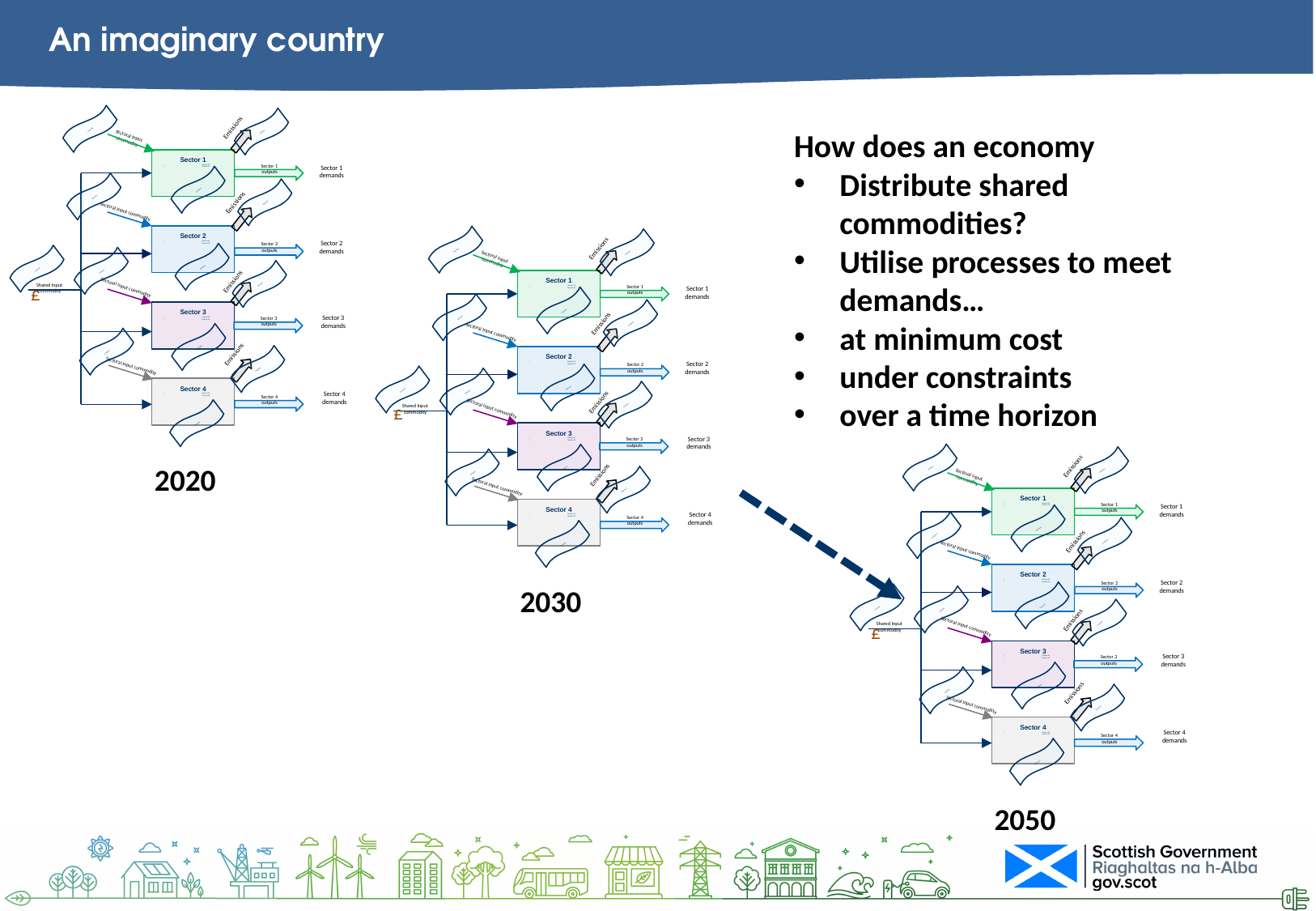

# An imaginary country
Constrain
Emissions
Constrain
Sectoral Input commodity

Sector 1
Process 1.1
Process 1.2
Sectoral Input commodity
Sector 2
Process 2.1
Process 2.2

Sectoral Input commodity
Sector 3
Process 3.1
Process 3.2

Sectoral Input commodity
Sector 4
Process 4.1
Process 4.2

Sector 1 outputs
Sector 1 demands

Emissions

Sector 2 demands
Sector 2 outputs

Emissions

Sector 3 demands
Sector 3 outputs

Emissions

Sector 4 demands
Sector 4 outputs

Constrain
Constrain
Constrain
Constrain
Constrain
Constrain
Constrain
Shared Input commodity
Constrain
Constrain
Constrain
Constrain
2020
How does an economy
Distribute shared commodities?
Utilise processes to meet demands…
at minimum cost
under constraints
over a time horizon
Constrain
Emissions
Constrain
Sectoral Input commodity

Sector 1
Process 1.1
Process 1.2
Sectoral Input commodity
Sector 2
Process 2.1
Process 2.2

Sectoral Input commodity
Sector 3
Process 3.1
Process 3.2

Sectoral Input commodity
Sector 4
Process 4.1
Process 4.2

Sector 1 outputs
Sector 1 demands

Emissions

Sector 2 demands
Sector 2 outputs

Emissions

Sector 3 demands
Sector 3 outputs

Emissions

Sector 4 demands
Sector 4 outputs

Constrain
Constrain
Constrain
Constrain
Constrain
Constrain
Constrain
Shared Input commodity
Constrain
Constrain
Constrain
Constrain
2030
£
£
Constrain
Emissions
Constrain
Sectoral Input commodity

Sector 1
Process 1.1
Process 1.2
Sectoral Input commodity
Sector 2
Process 2.1
Process 2.2

Sectoral Input commodity
Sector 3
Process 3.1
Process 3.2

Sectoral Input commodity
Sector 4
Process 4.1
Process 4.2

Sector 1 outputs
Sector 1 demands

Emissions

Sector 2 demands
Sector 2 outputs

Emissions

Sector 3 demands
Sector 3 outputs

Emissions

Sector 4 demands
Sector 4 outputs

Constrain
Constrain
Constrain
Constrain
Constrain
Constrain
Constrain
Shared Input commodity
Constrain
Constrain
Constrain
Constrain
2050
£